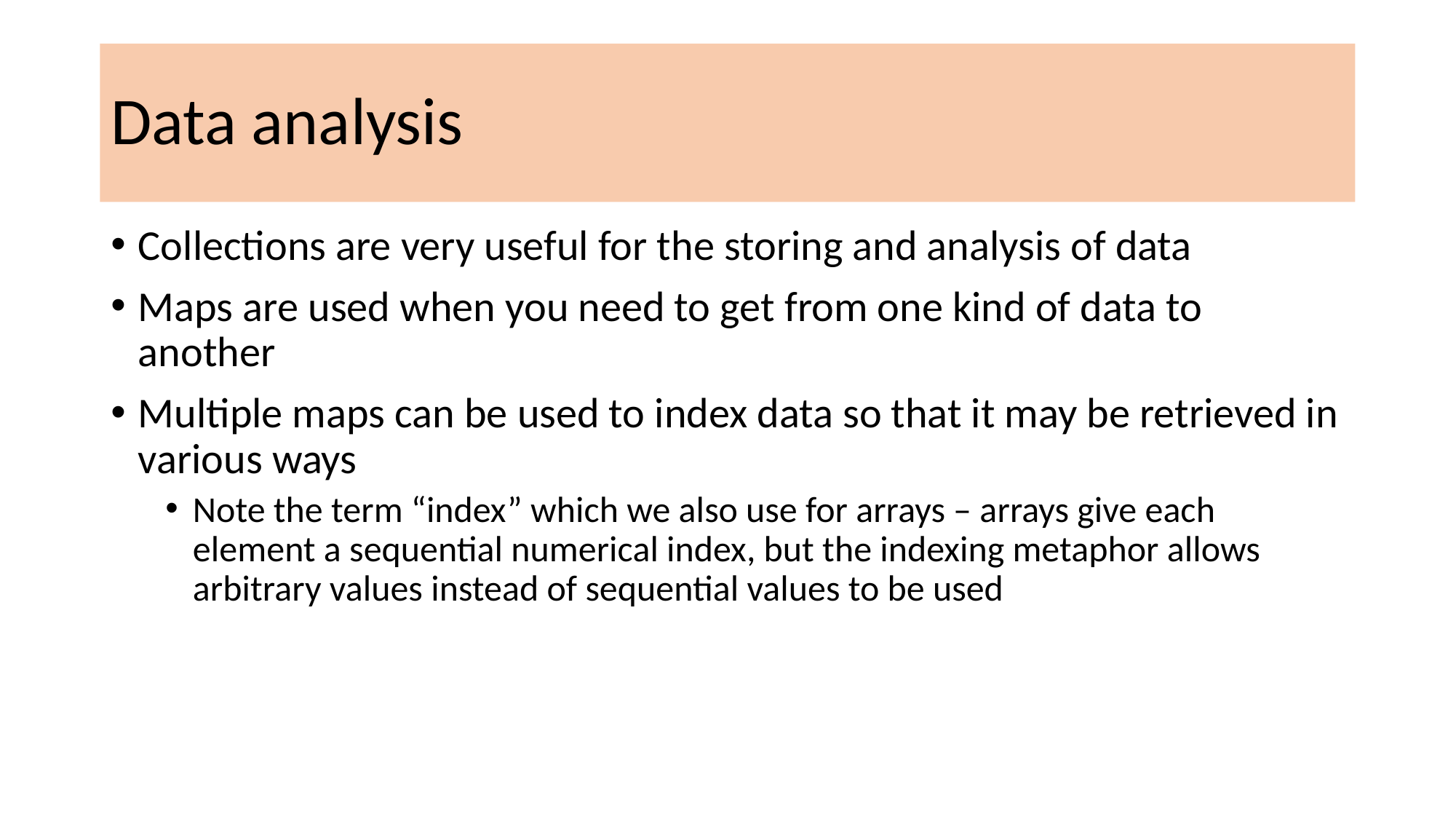

# Data analysis
Collections are very useful for the storing and analysis of data
Maps are used when you need to get from one kind of data to another
Multiple maps can be used to index data so that it may be retrieved in various ways
Note the term “index” which we also use for arrays – arrays give each element a sequential numerical index, but the indexing metaphor allows arbitrary values instead of sequential values to be used